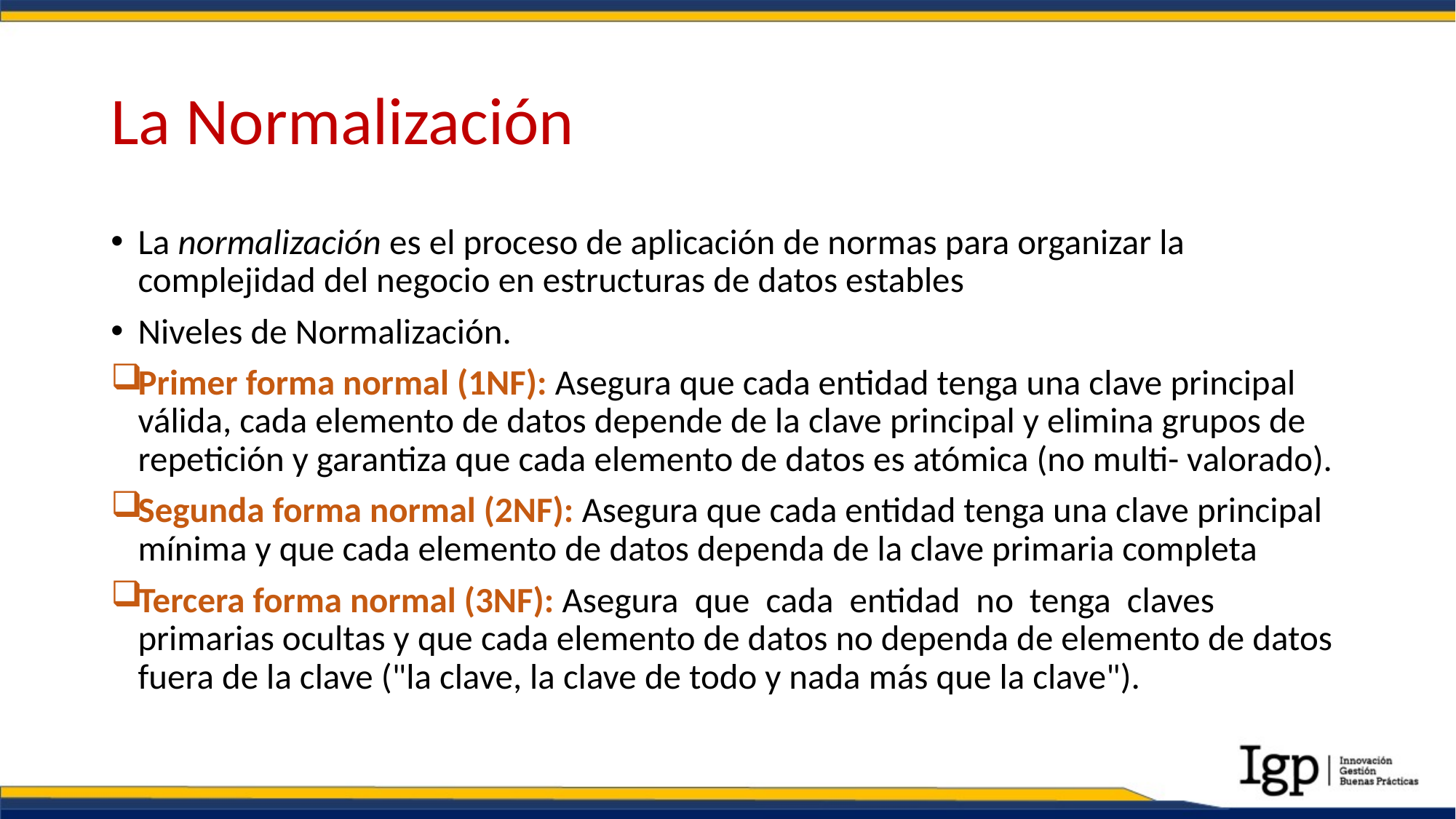

# La Normalización
La normalización es el proceso de aplicación de normas para organizar la complejidad del negocio en estructuras de datos estables
Niveles de Normalización.
Primer forma normal (1NF): Asegura que cada entidad tenga una clave principal válida, cada elemento de datos depende de la clave principal y elimina grupos de repetición y garantiza que cada elemento de datos es atómica (no multi- valorado).
Segunda forma normal (2NF): Asegura que cada entidad tenga una clave principal mínima y que cada elemento de datos dependa de la clave primaria completa
Tercera forma normal (3NF): Asegura  que  cada  entidad  no  tenga  claves primarias ocultas y que cada elemento de datos no dependa de elemento de datos fuera de la clave ("la clave, la clave de todo y nada más que la clave").